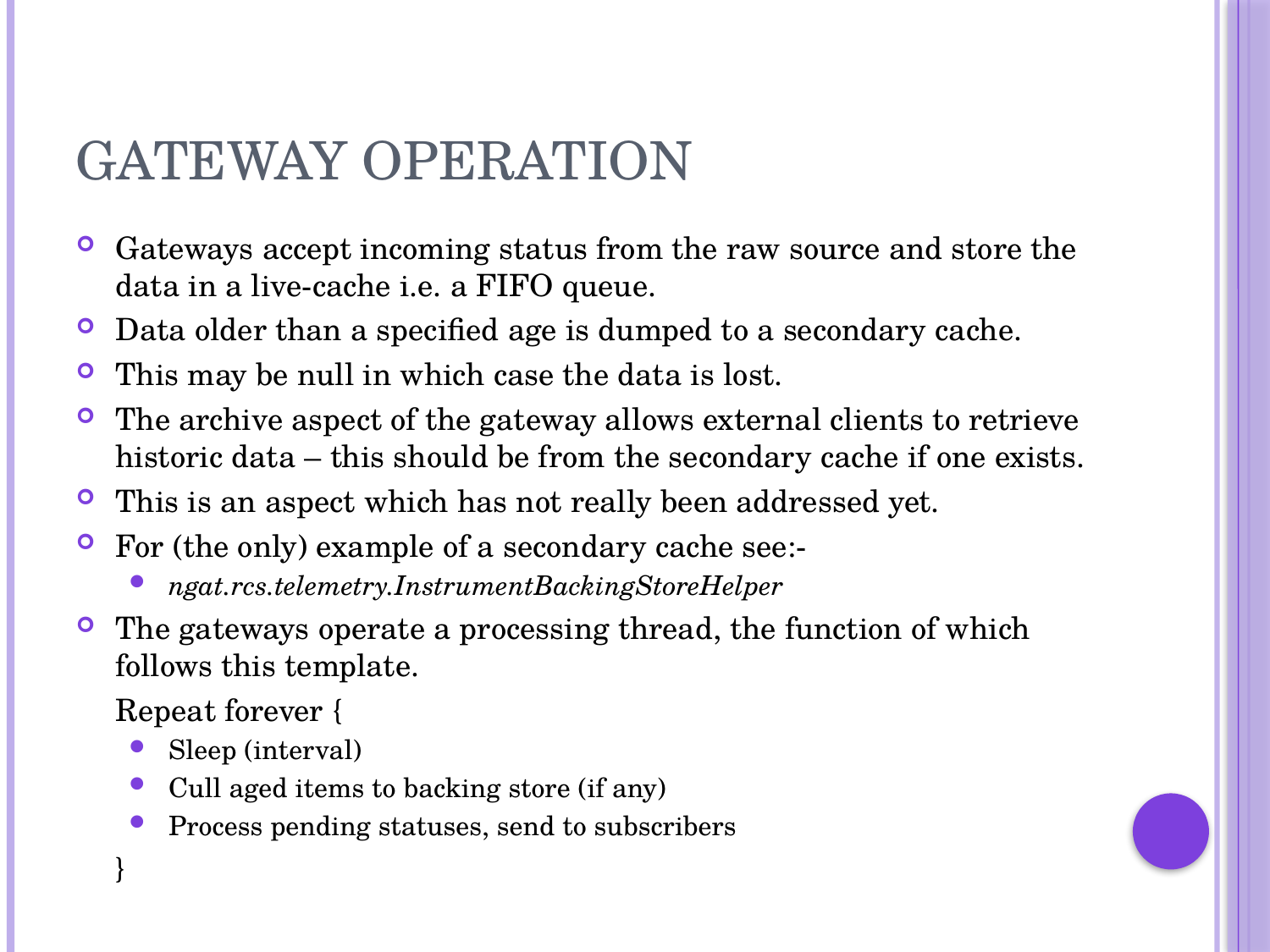

# Gateway Operation
Gateways accept incoming status from the raw source and store the data in a live-cache i.e. a FIFO queue.
Data older than a specified age is dumped to a secondary cache.
This may be null in which case the data is lost.
The archive aspect of the gateway allows external clients to retrieve historic data – this should be from the secondary cache if one exists.
This is an aspect which has not really been addressed yet.
For (the only) example of a secondary cache see:-
ngat.rcs.telemetry.InstrumentBackingStoreHelper
The gateways operate a processing thread, the function of which follows this template.
	Repeat forever {
Sleep (interval)
Cull aged items to backing store (if any)
Process pending statuses, send to subscribers
	}